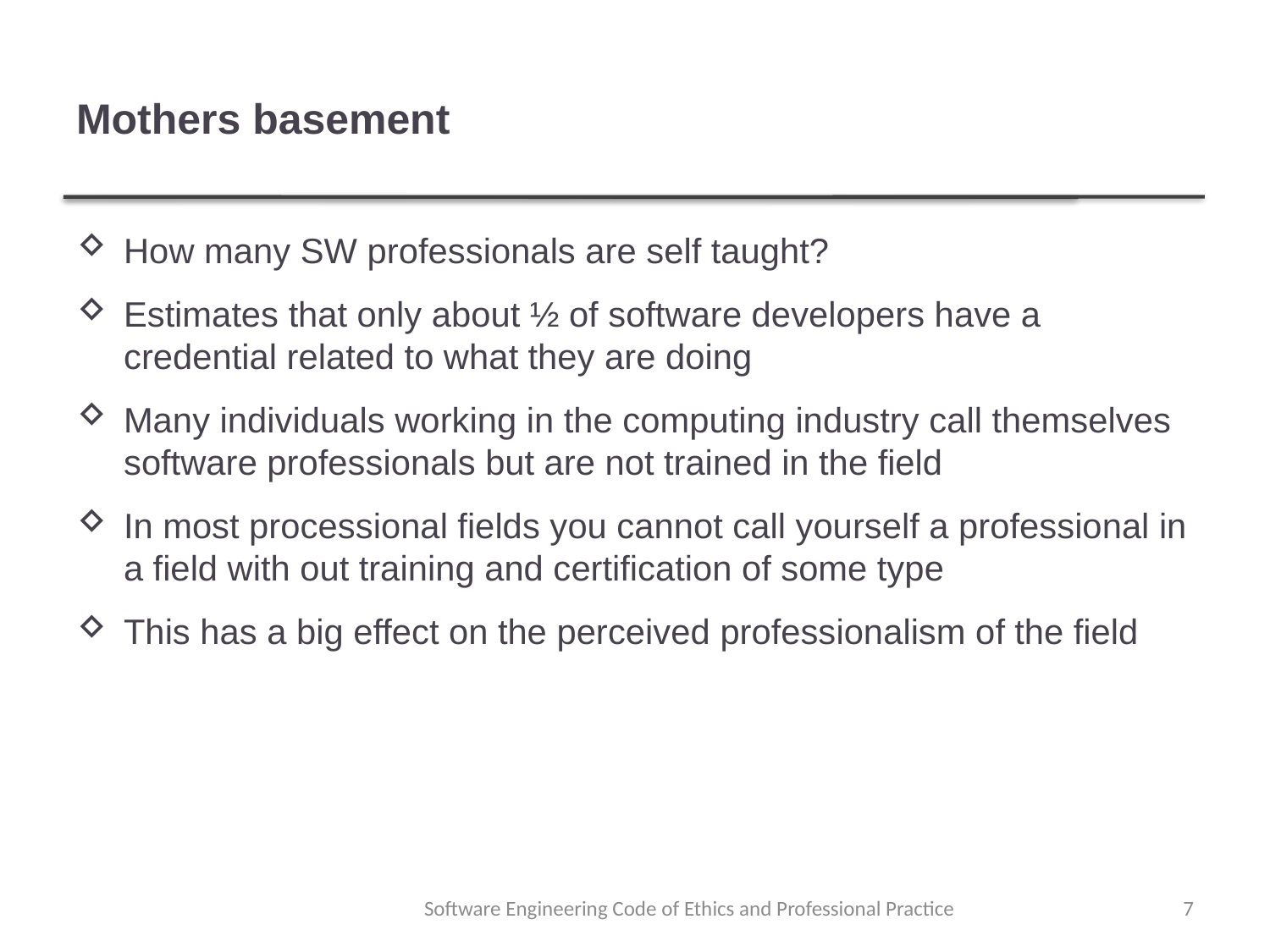

# Mothers basement
How many SW professionals are self taught?
Estimates that only about ½ of software developers have a credential related to what they are doing
Many individuals working in the computing industry call themselves software professionals but are not trained in the field
In most processional fields you cannot call yourself a professional in a field with out training and certification of some type
This has a big effect on the perceived professionalism of the field

Software Engineering Code of Ethics and Professional Practice
7